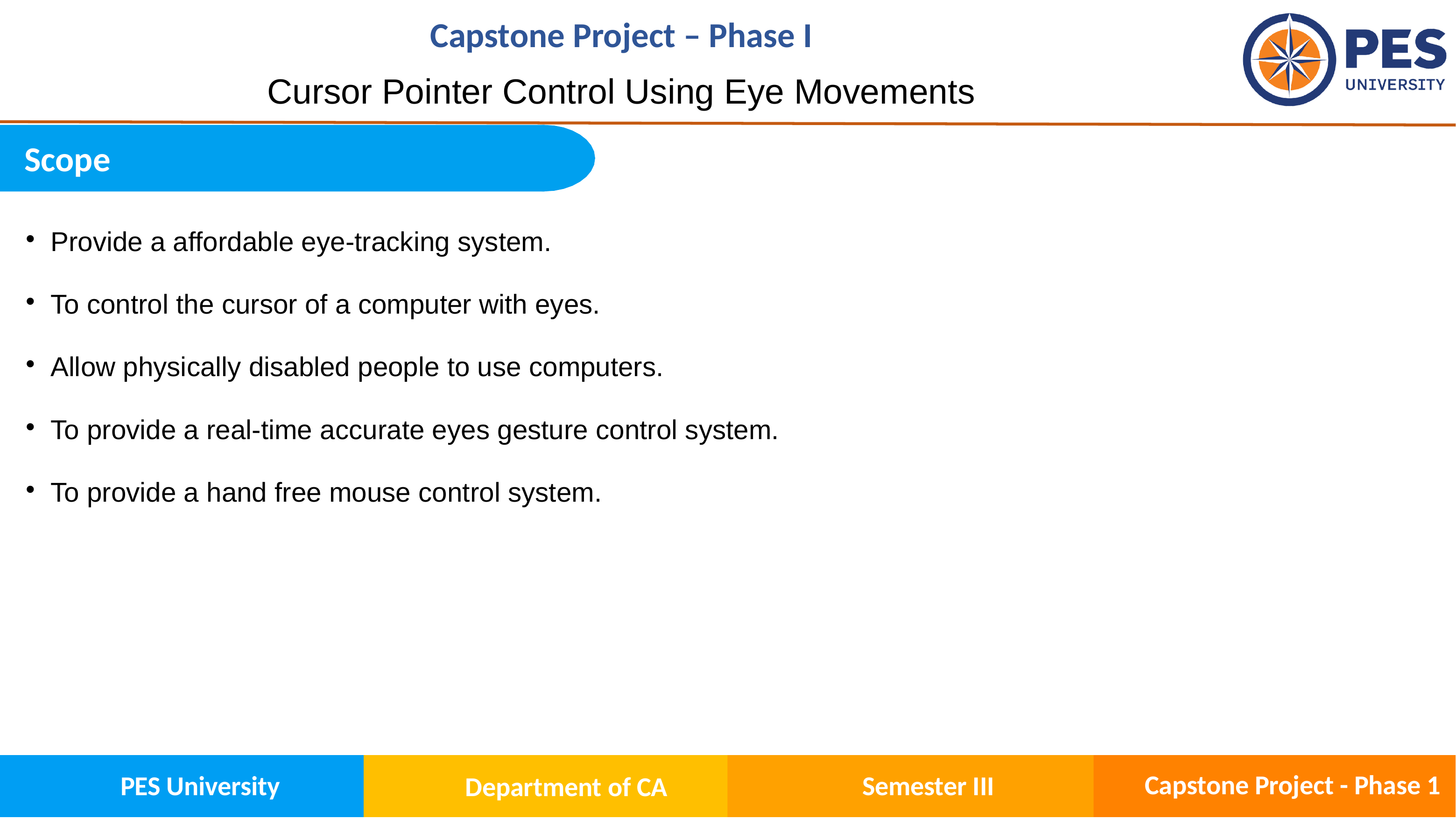

# Cursor Pointer Control Using Eye Movements
Scope
Provide a affordable eye-tracking system.
To control the cursor of a computer with eyes.
Allow physically disabled people to use computers.
To provide a real-time accurate eyes gesture control system.
To provide a hand free mouse control system.